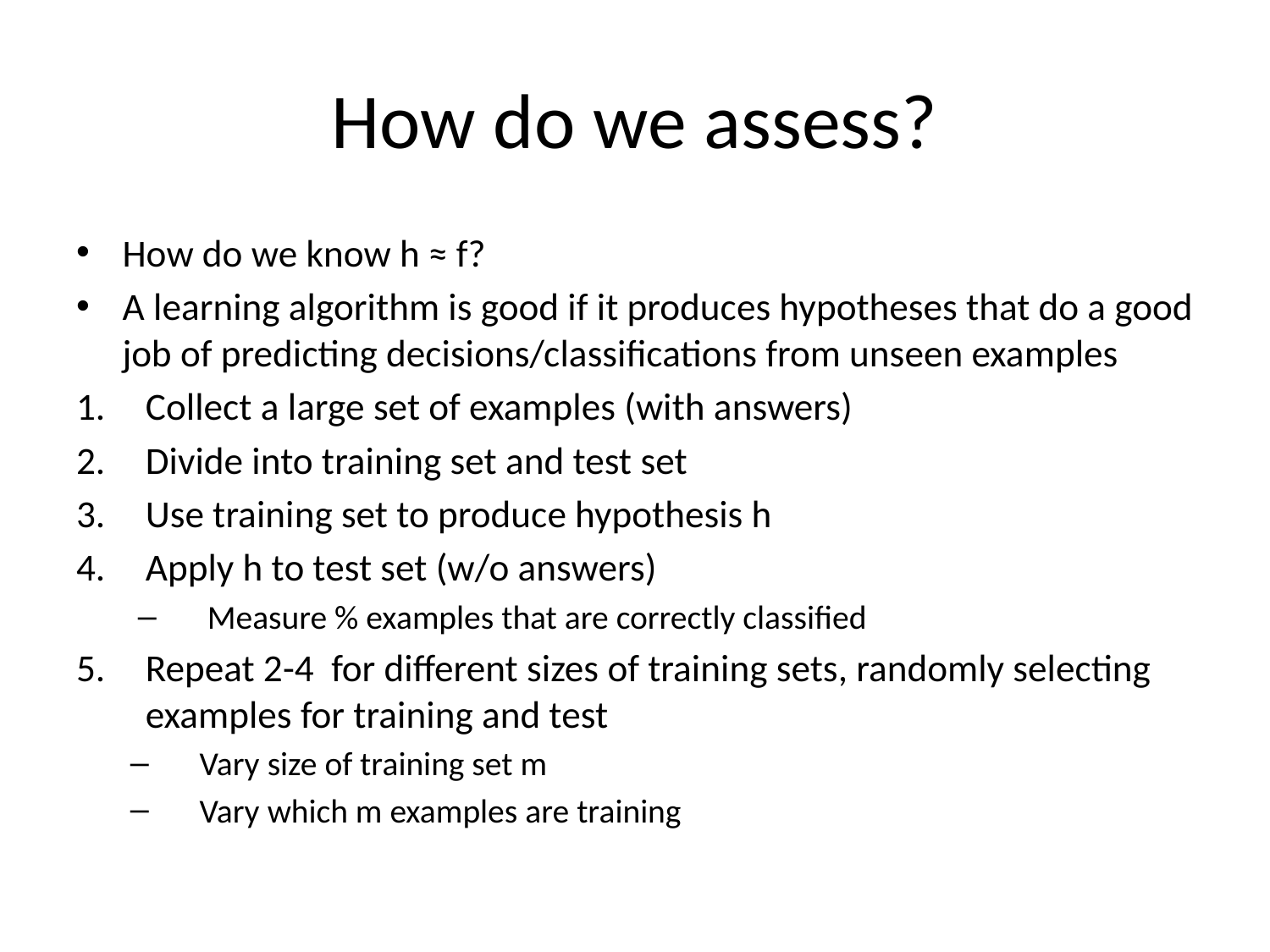

# How do we assess?
How do we know h ≈ f?
A learning algorithm is good if it produces hypotheses that do a good job of predicting decisions/classifications from unseen examples
Collect a large set of examples (with answers)
Divide into training set and test set
Use training set to produce hypothesis h
Apply h to test set (w/o answers)
Measure % examples that are correctly classified
Repeat 2-4  for different sizes of training sets, randomly selecting examples for training and test
Vary size of training set m
Vary which m examples are training